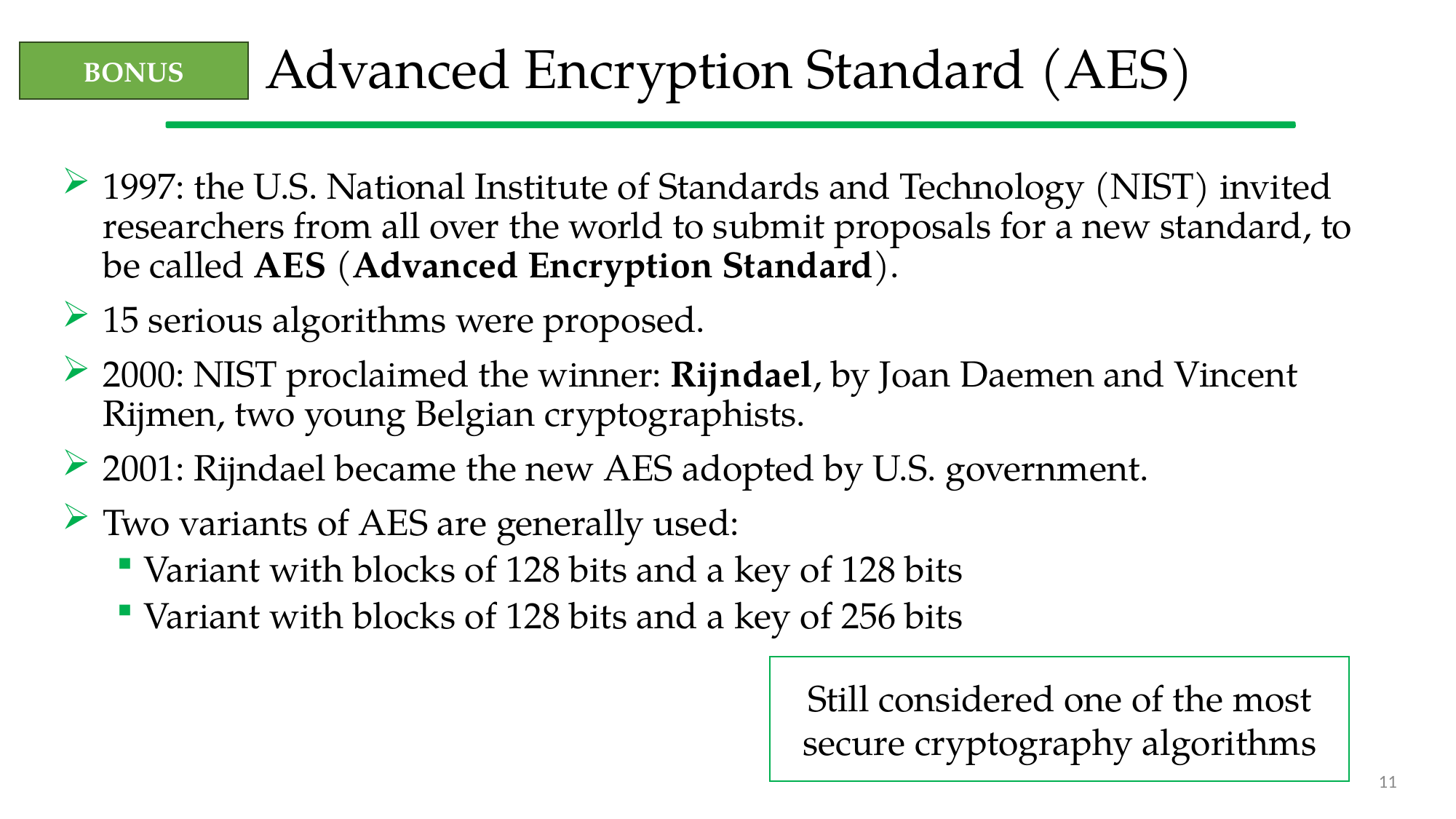

# Advanced Encryption Standard (AES)
BONUS
1997: the U.S. National Institute of Standards and Technology (NIST) invited researchers from all over the world to submit proposals for a new standard, to be called AES (Advanced Encryption Standard).
15 serious algorithms were proposed.
2000: NIST proclaimed the winner: Rijndael, by Joan Daemen and Vincent Rijmen, two young Belgian cryptographists.
2001: Rijndael became the new AES adopted by U.S. government.
Two variants of AES are generally used:
Variant with blocks of 128 bits and a key of 128 bits
Variant with blocks of 128 bits and a key of 256 bits

Still considered one of the most secure cryptography algorithms
11